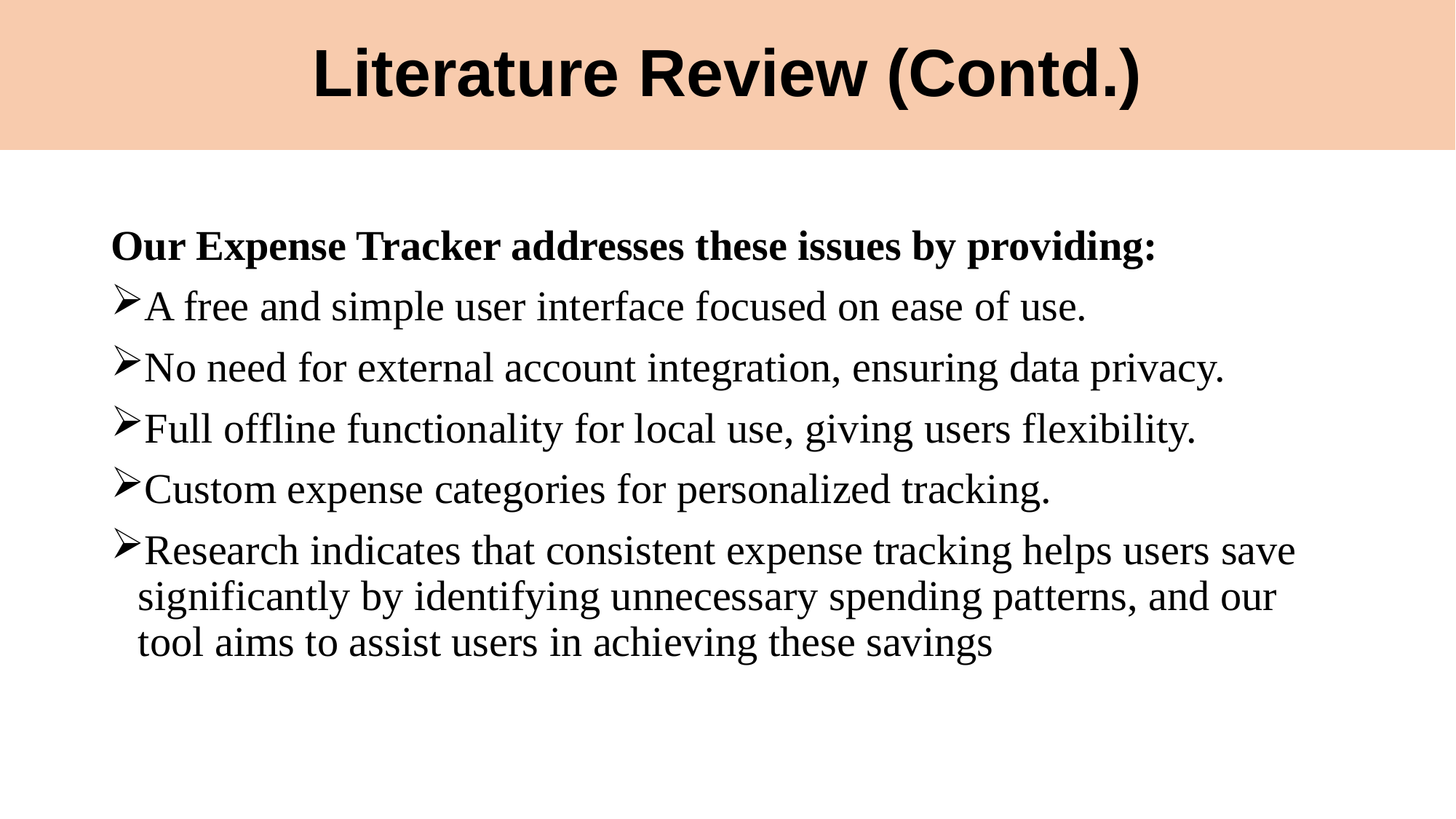

# Literature Review (Contd.)
Our Expense Tracker addresses these issues by providing:
A free and simple user interface focused on ease of use.
No need for external account integration, ensuring data privacy.
Full offline functionality for local use, giving users flexibility.
Custom expense categories for personalized tracking.
Research indicates that consistent expense tracking helps users save significantly by identifying unnecessary spending patterns, and our tool aims to assist users in achieving these savings